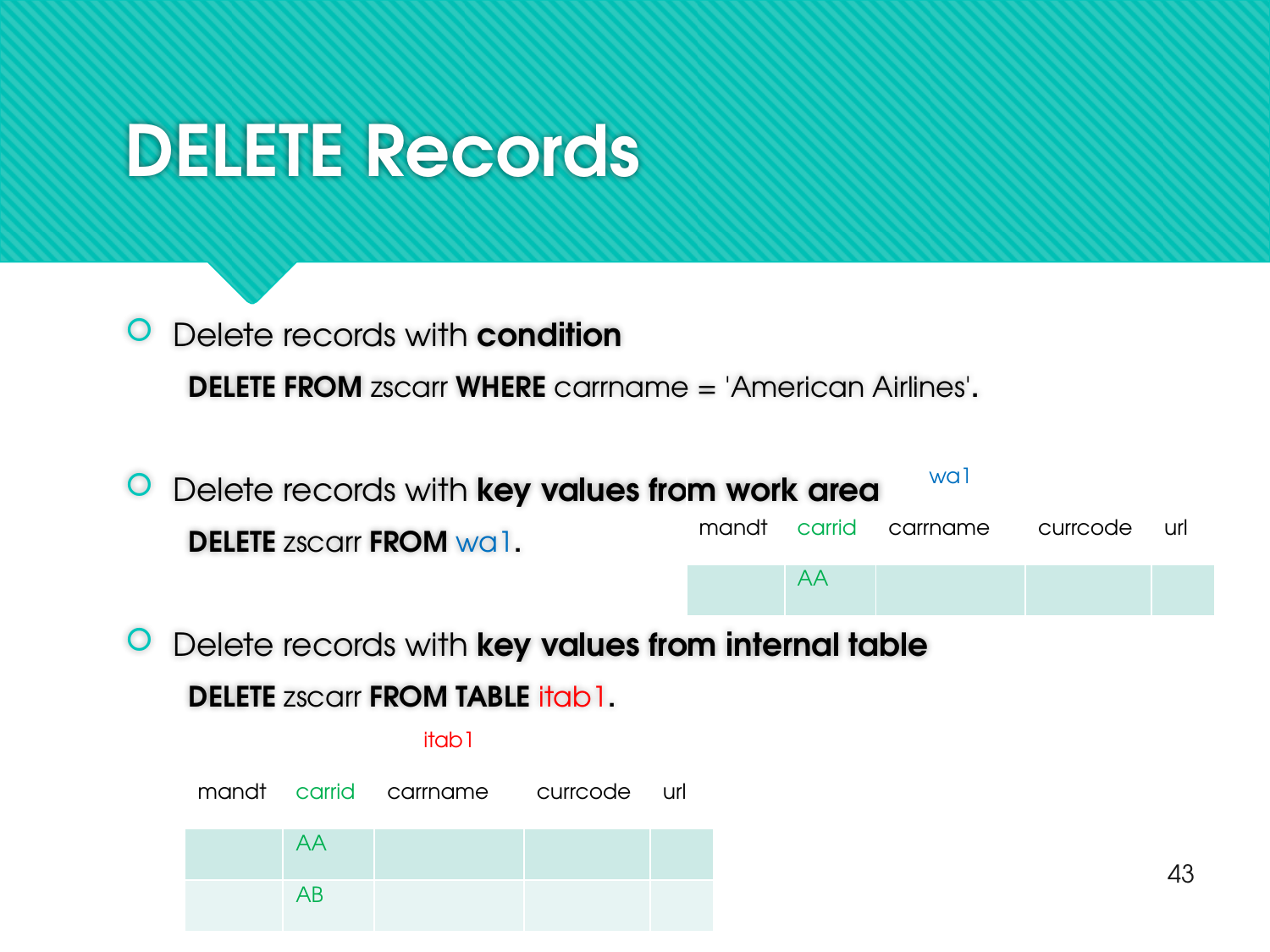

# DELETE Records
Delete records with condition
DELETE FROM zscarr WHERE carrname = 'American Airlines'.

Delete records with key values from work area
DELETE zscarr FROM wa1.

Delete records with key values from internal table
DELETE zscarr FROM TABLE itab1.

| wa1 |  |  |  |  |
| --- | --- | --- | --- | --- |
| mandt | carrid | carrname | currcode | url |
|  | AA |  |  |  |
| itab1 |  |  |  |  |
| --- | --- | --- | --- | --- |
| mandt | carrid | carrname | currcode | url |
|  | AA |  |  |  |
|  | AB |  |  |  |
43